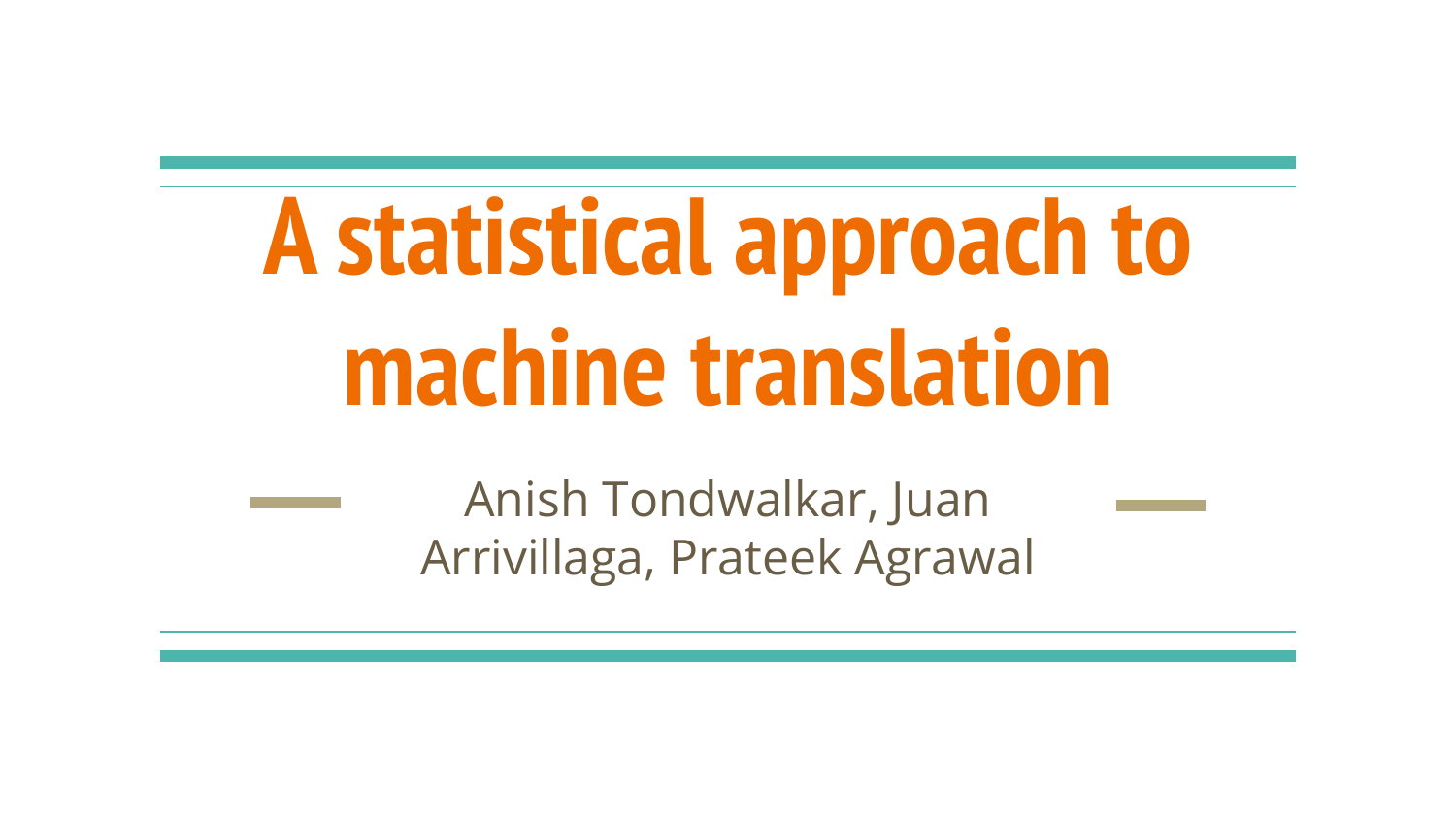

# A statistical approach to machine translation
Anish Tondwalkar, Juan Arrivillaga, Prateek Agrawal